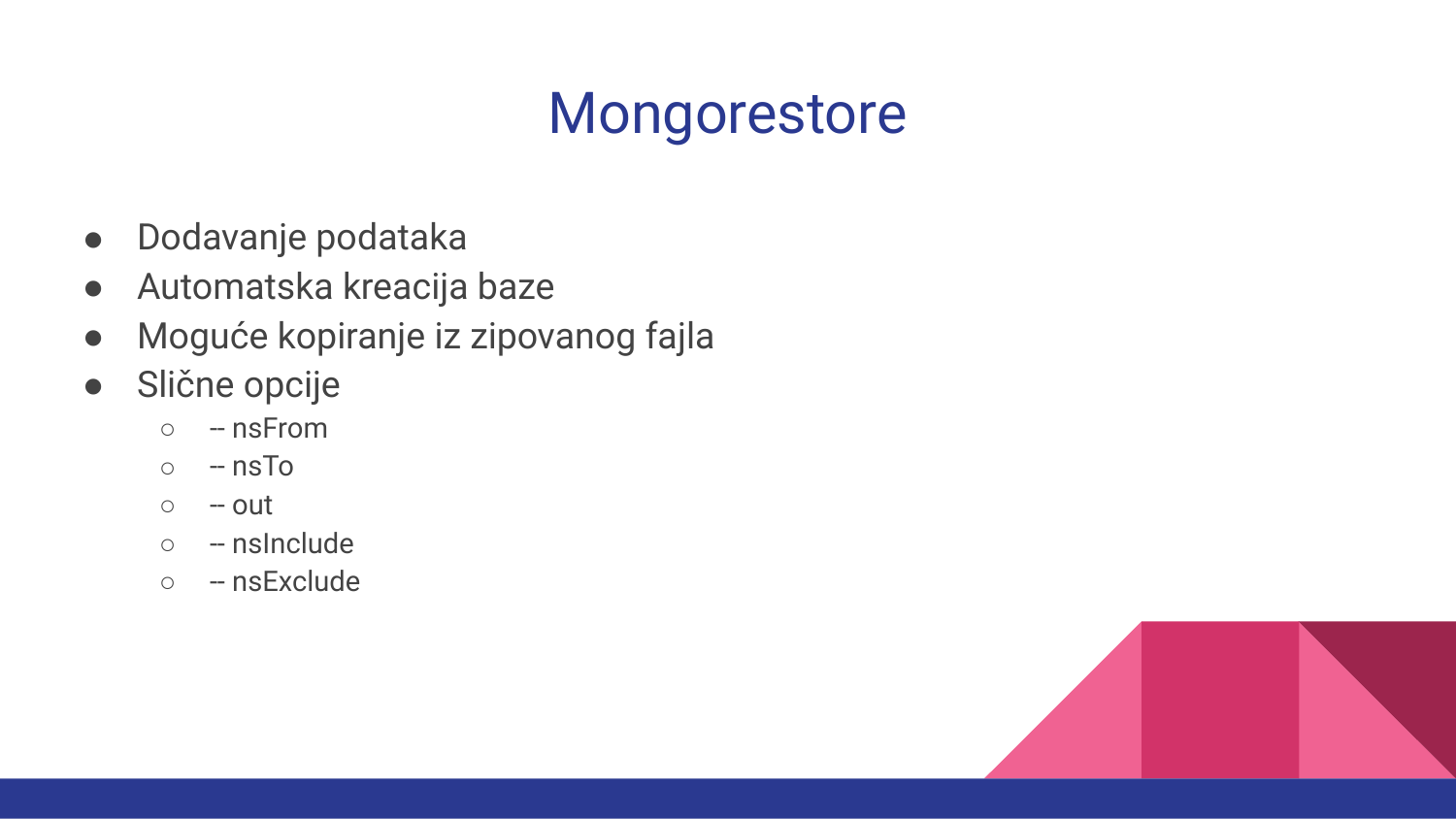

# Mongorestore
Dodavanje podataka
Automatska kreacija baze
Moguće kopiranje iz zipovanog fajla
Slične opcije
-- nsFrom
-- nsTo
-- out
-- nsInclude
-- nsExclude